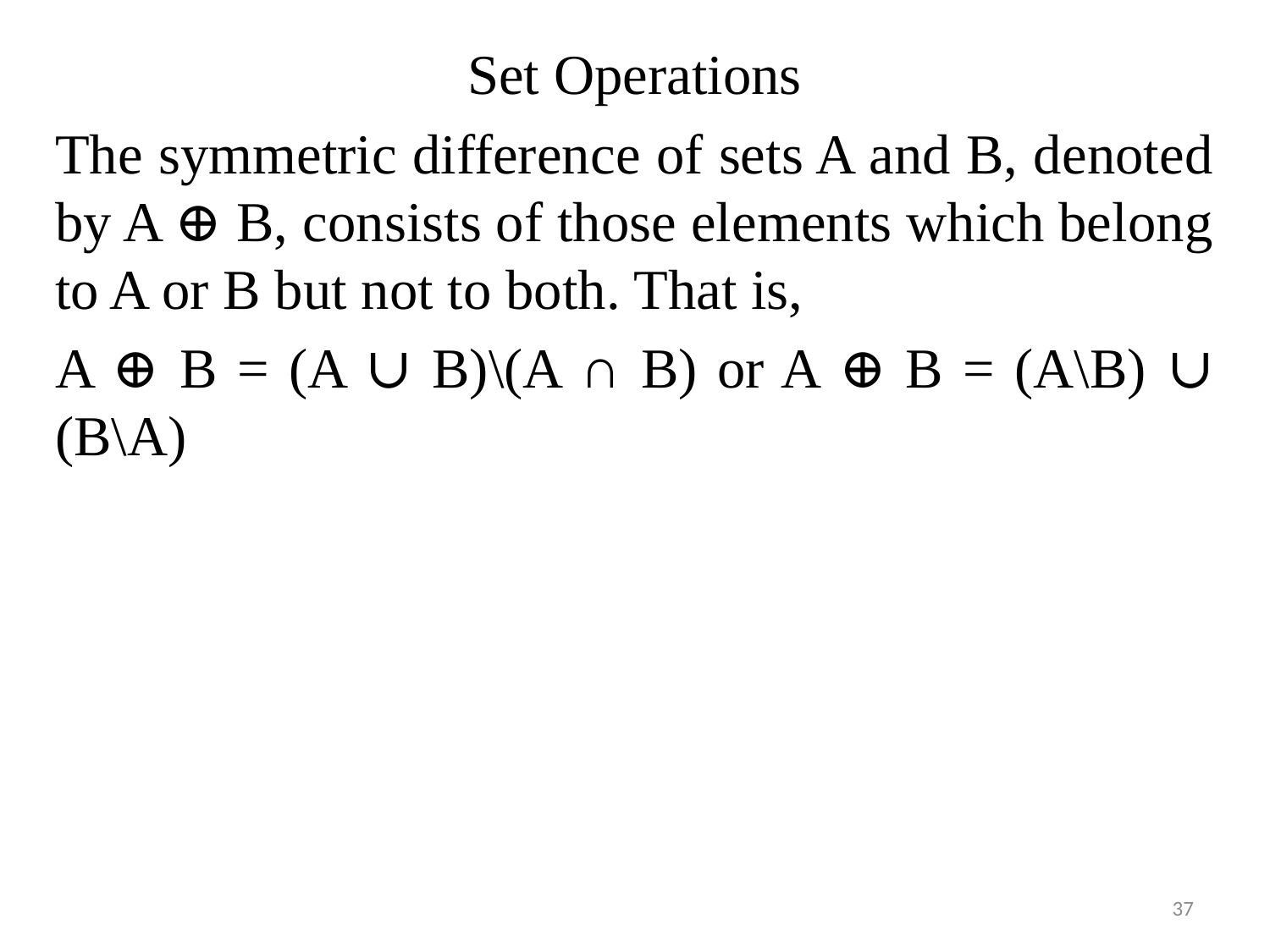

Set Operations
The symmetric difference of sets A and B, denoted by A ⊕ B, consists of those elements which belong to A or B but not to both. That is,
A ⊕ B = (A ∪ B)\(A ∩ B) or A ⊕ B = (A\B) ∪ (B\A)
37